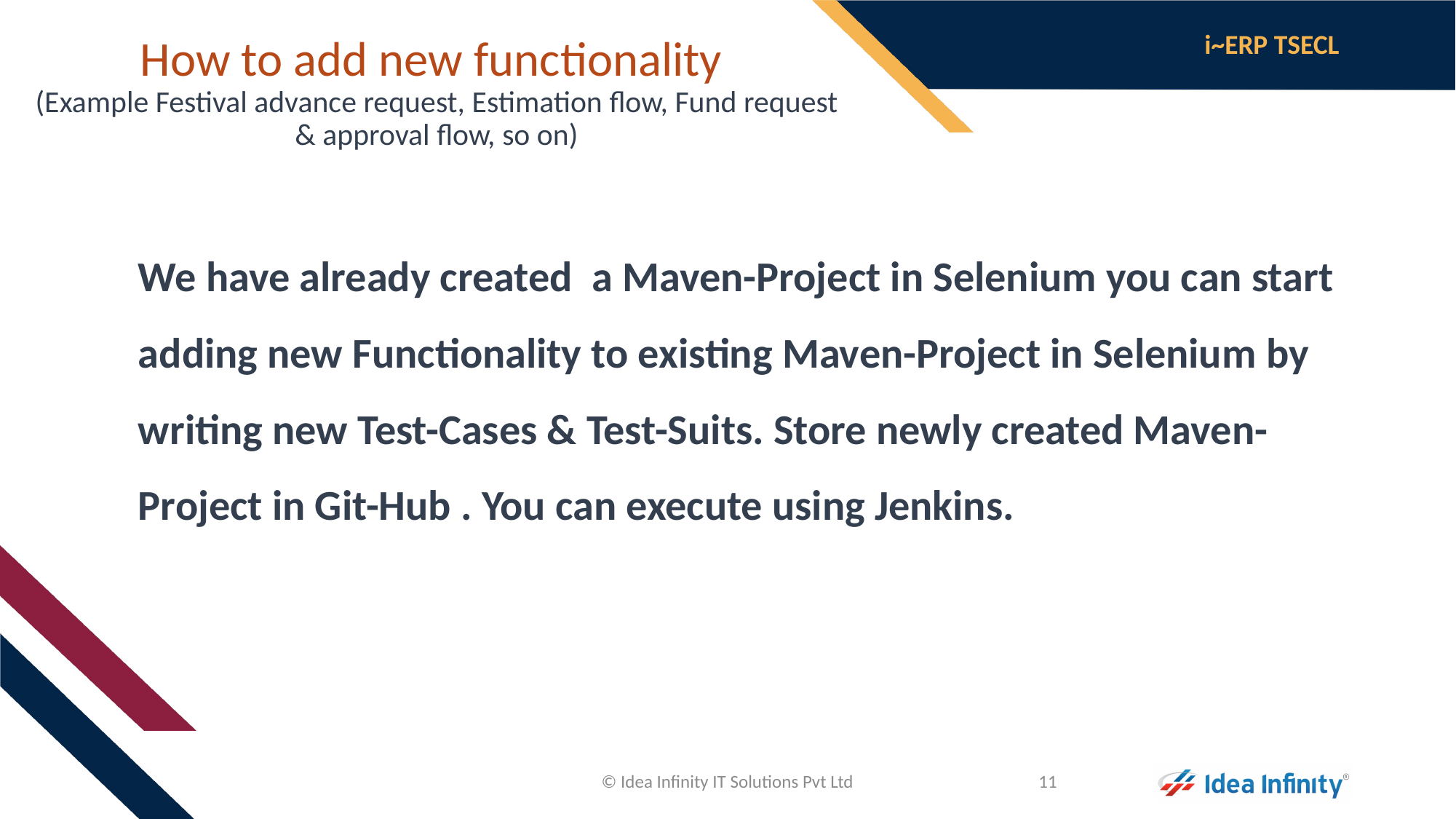

# How to add new functionality (Example Festival advance request, Estimation flow, Fund request & approval flow, so on)
	We have already created  a Maven-Project in Selenium you can start adding new Functionality to existing Maven-Project in Selenium by writing new Test-Cases & Test-Suits. Store newly created Maven-Project in Git-Hub . You can execute using Jenkins.

© Idea Infinity IT Solutions Pvt Ltd
11